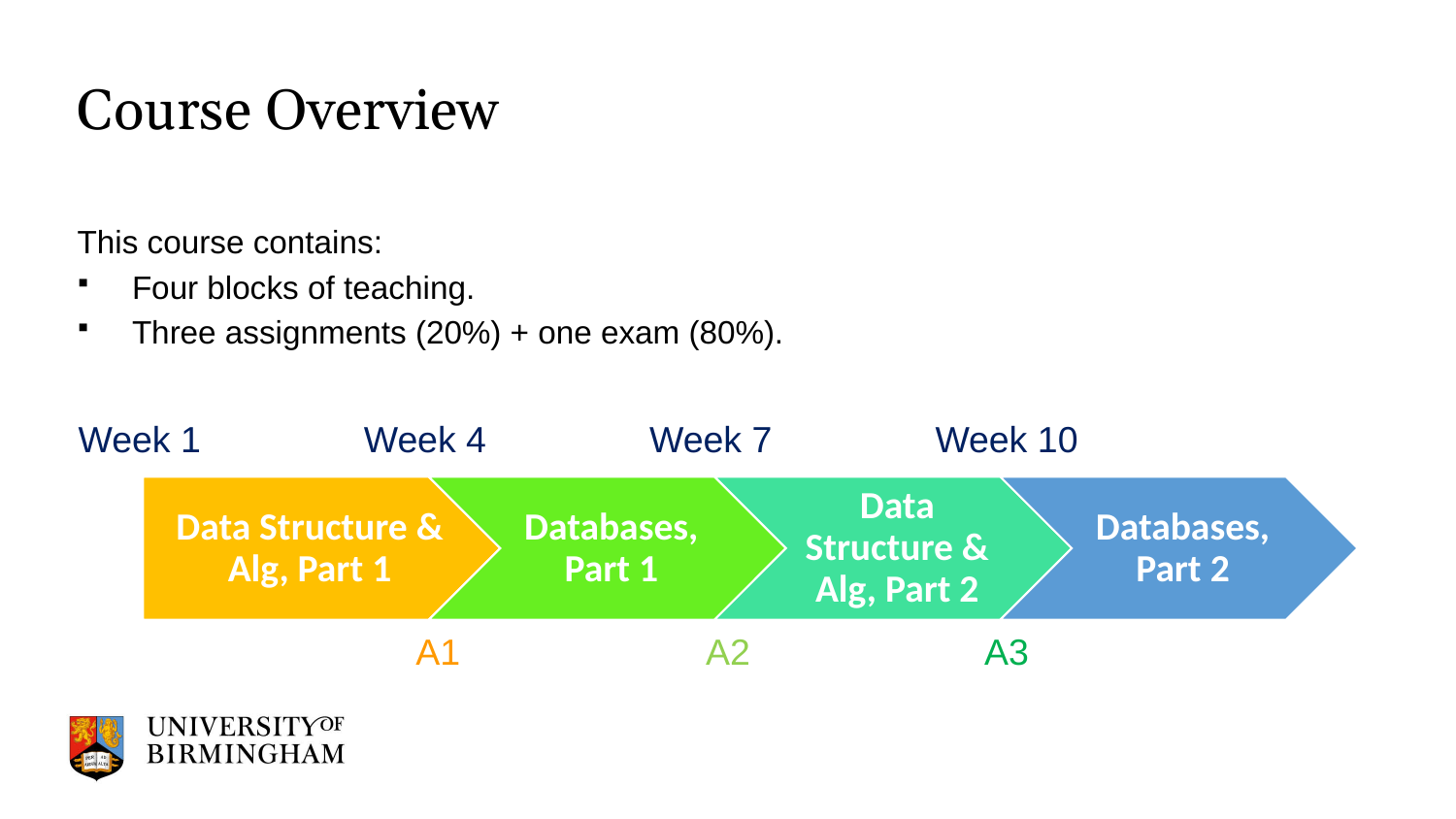

# Course Overview
This course contains:
Four blocks of teaching.
Three assignments (20%) + one exam (80%).

Week 1
Week 4
Week 7
Week 10
Data Structure & Alg, Part 1
Databases, Part 1
Data Structure & Alg, Part 2
Databases, Part 2
A1
A2
A3